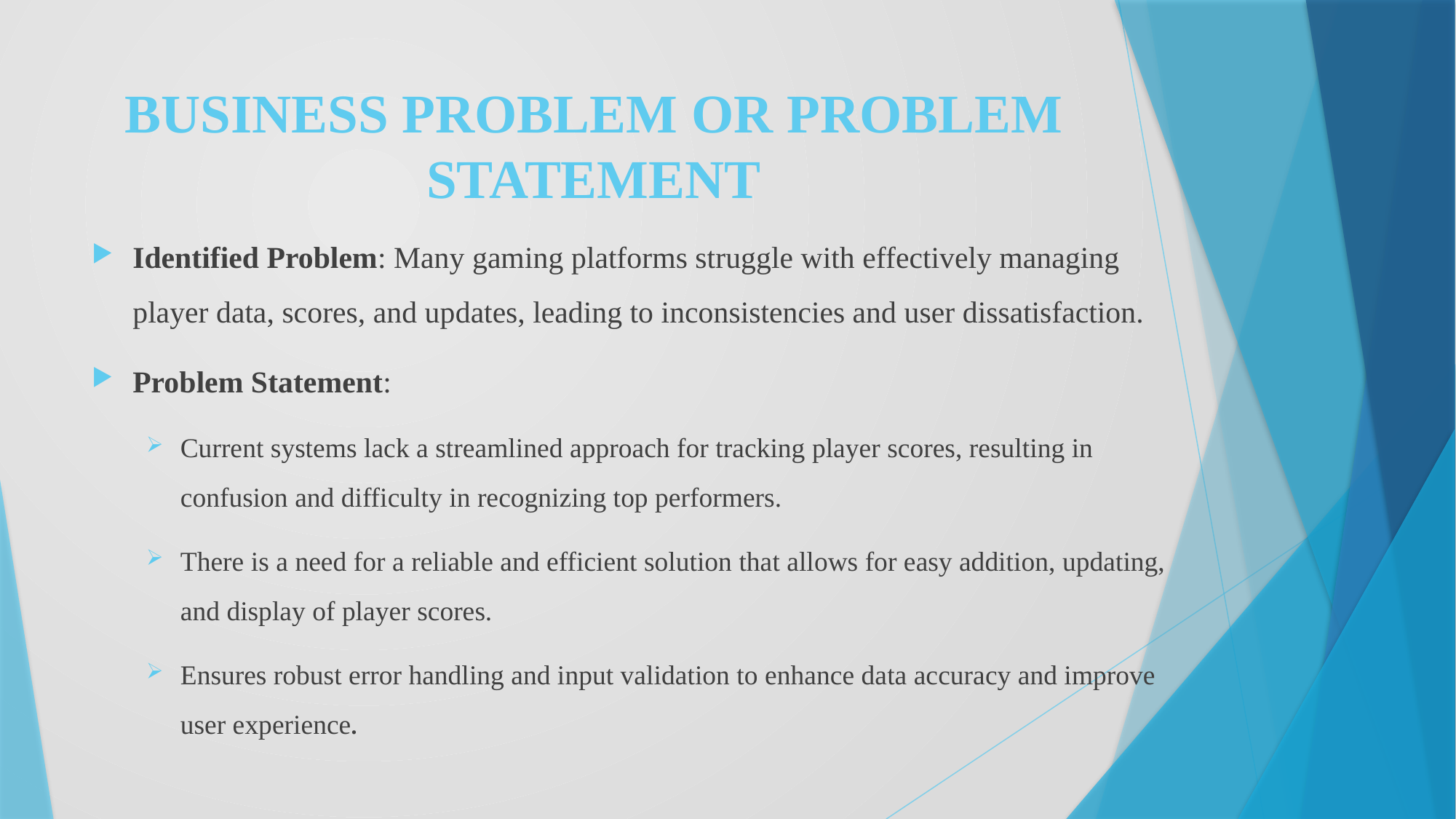

# BUSINESS PROBLEM OR PROBLEM STATEMENT
Identified Problem: Many gaming platforms struggle with effectively managing player data, scores, and updates, leading to inconsistencies and user dissatisfaction.
Problem Statement:
Current systems lack a streamlined approach for tracking player scores, resulting in confusion and difficulty in recognizing top performers.
There is a need for a reliable and efficient solution that allows for easy addition, updating, and display of player scores.
Ensures robust error handling and input validation to enhance data accuracy and improve user experience.